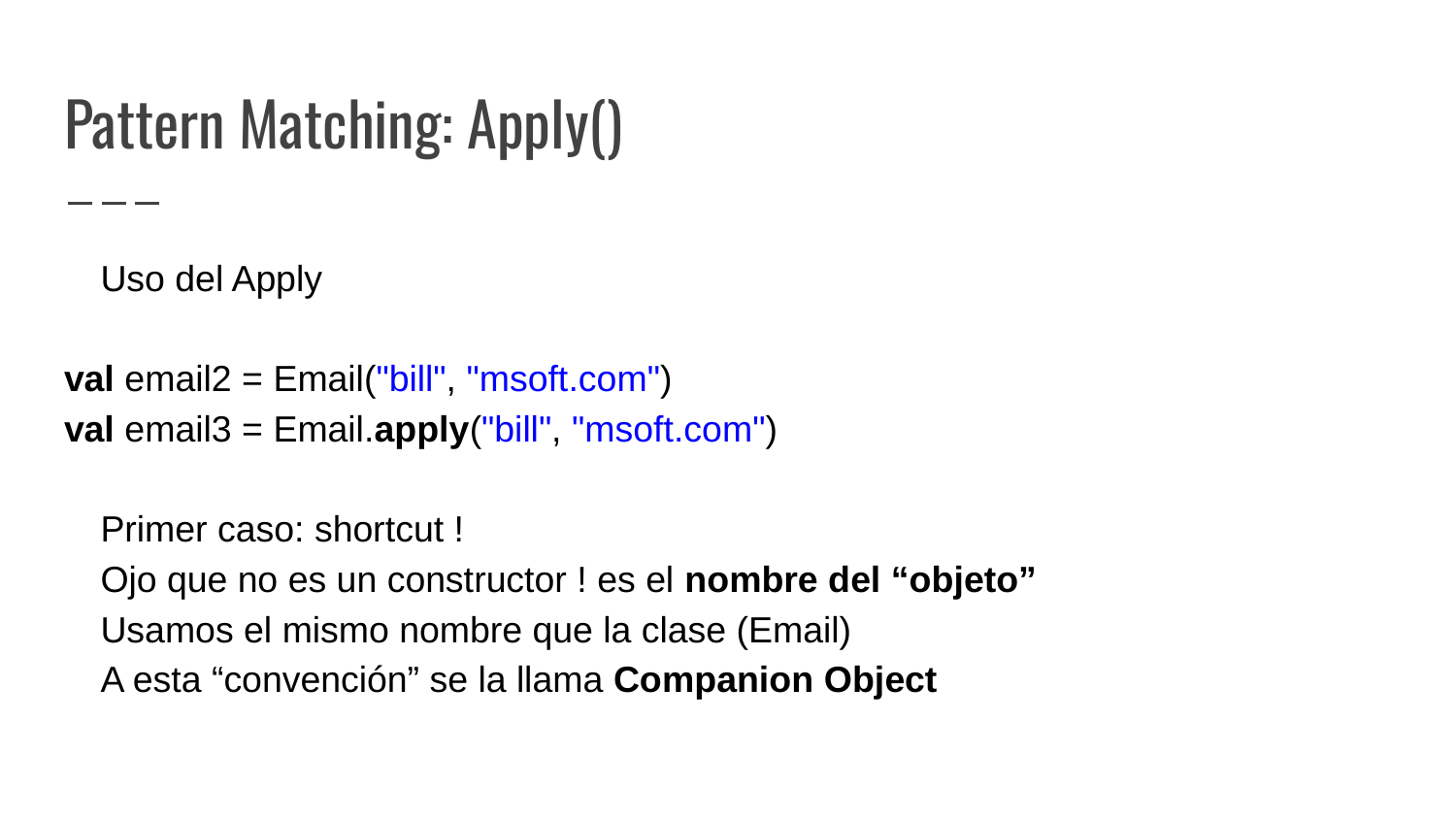

# Pattern Matching: Apply()
Uso del Apply

val email2 = Email("bill", "msoft.com")
val email3 = Email.apply("bill", "msoft.com")

Primer caso: shortcut !
Ojo que no es un constructor ! es el nombre del “objeto”
Usamos el mismo nombre que la clase (Email)
A esta “convención” se la llama Companion Object